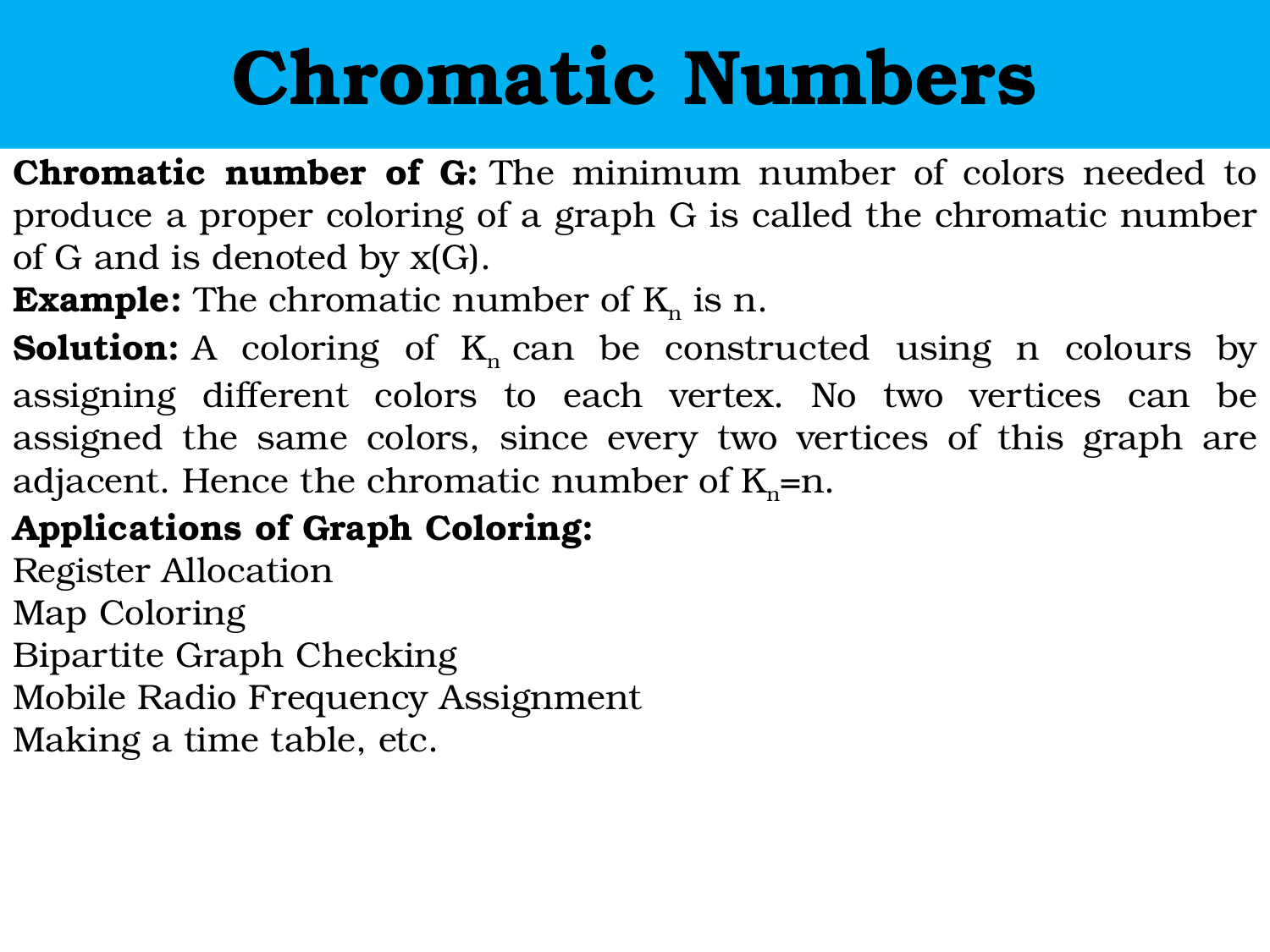

# Chromatic Numbers

Chromatic number of G: The minimum number of colors needed to produce a proper coloring of a graph G is called the chromatic number of G and is denoted by x(G).
Example: The chromatic number of Kn is n.
Solution: A coloring of Kn can be constructed using n colours by assigning different colors to each vertex. No two vertices can be assigned the same colors, since every two vertices of this graph are adjacent. Hence the chromatic number of Kn=n.
Applications of Graph Coloring:
Register Allocation
Map Coloring
Bipartite Graph Checking
Mobile Radio Frequency Assignment
Making a time table, etc.